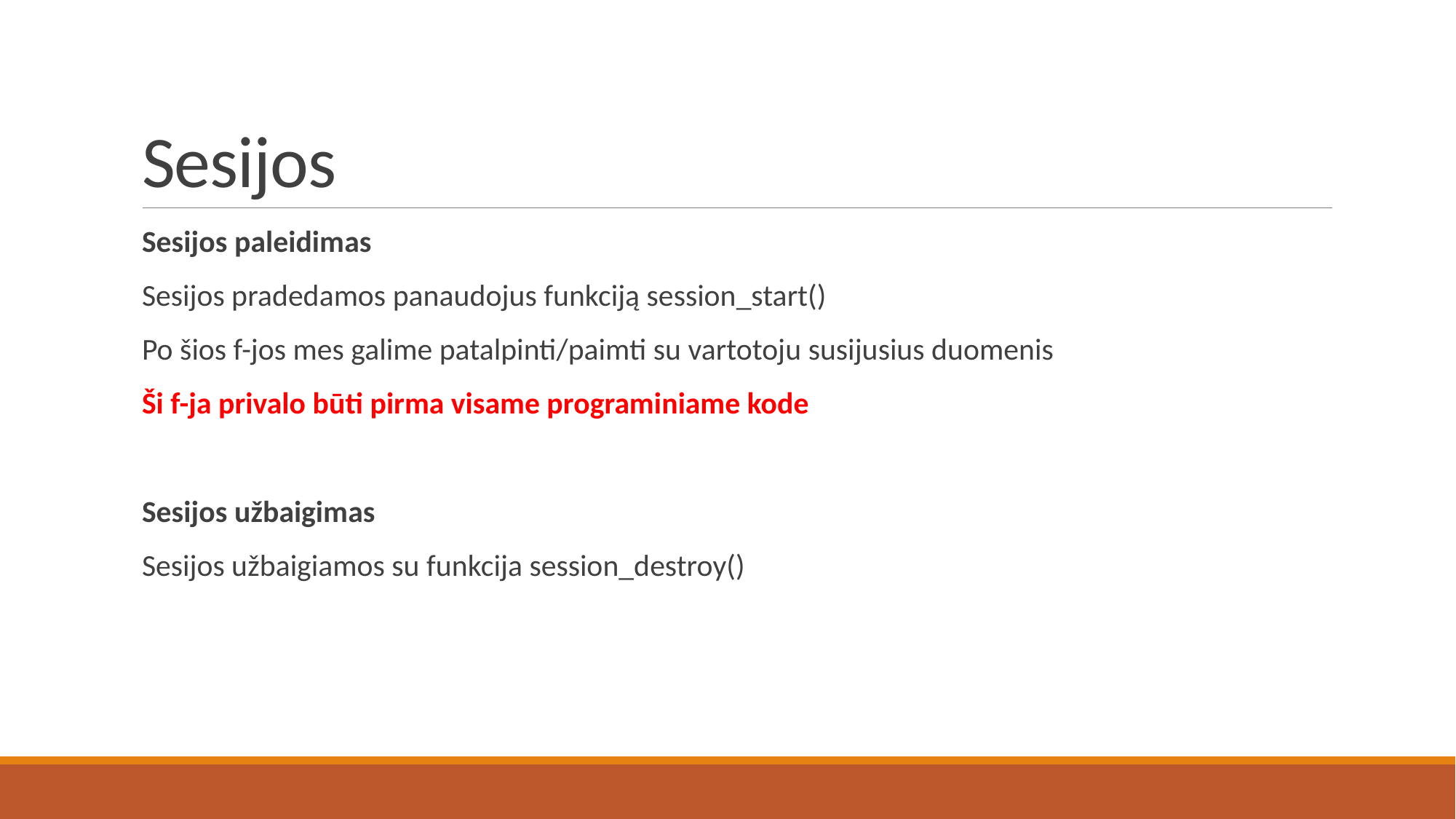

# Sesijos
Sesijos paleidimas
Sesijos pradedamos panaudojus funkciją session_start()
Po šios f-jos mes galime patalpinti/paimti su vartotoju susijusius duomenis
Ši f-ja privalo būti pirma visame programiniame kode

Sesijos užbaigimas
Sesijos užbaigiamos su funkcija session_destroy()